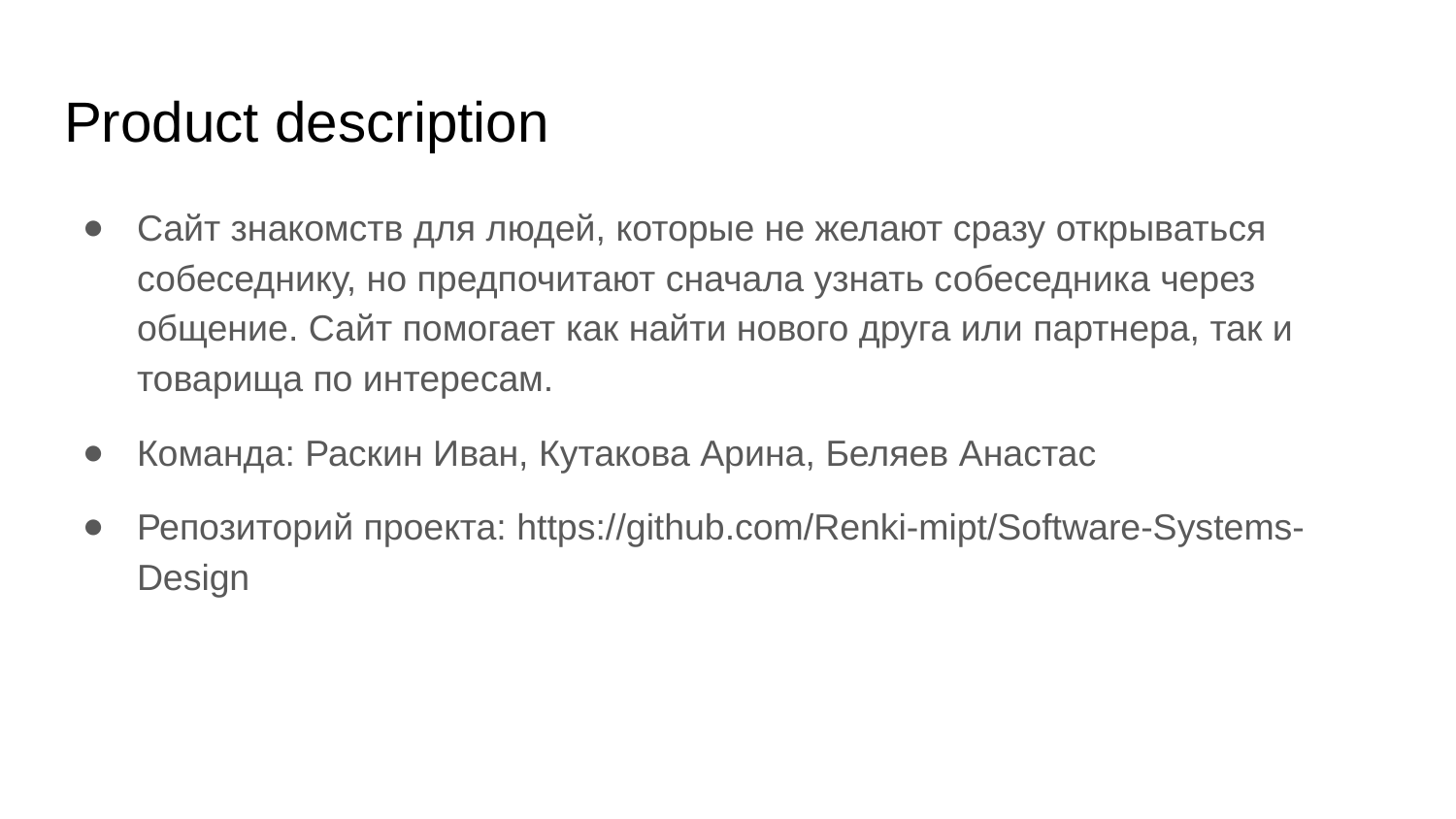

# Product description
Сайт знакомств для людей, которые не желают сразу открываться собеседнику, но предпочитают сначала узнать собеседника через общение. Сайт помогает как найти нового друга или партнера, так и товарища по интересам.
Команда: Раскин Иван, Кутакова Арина, Беляев Анастас
Репозиторий проекта: https://github.com/Renki-mipt/Software-Systems-Design